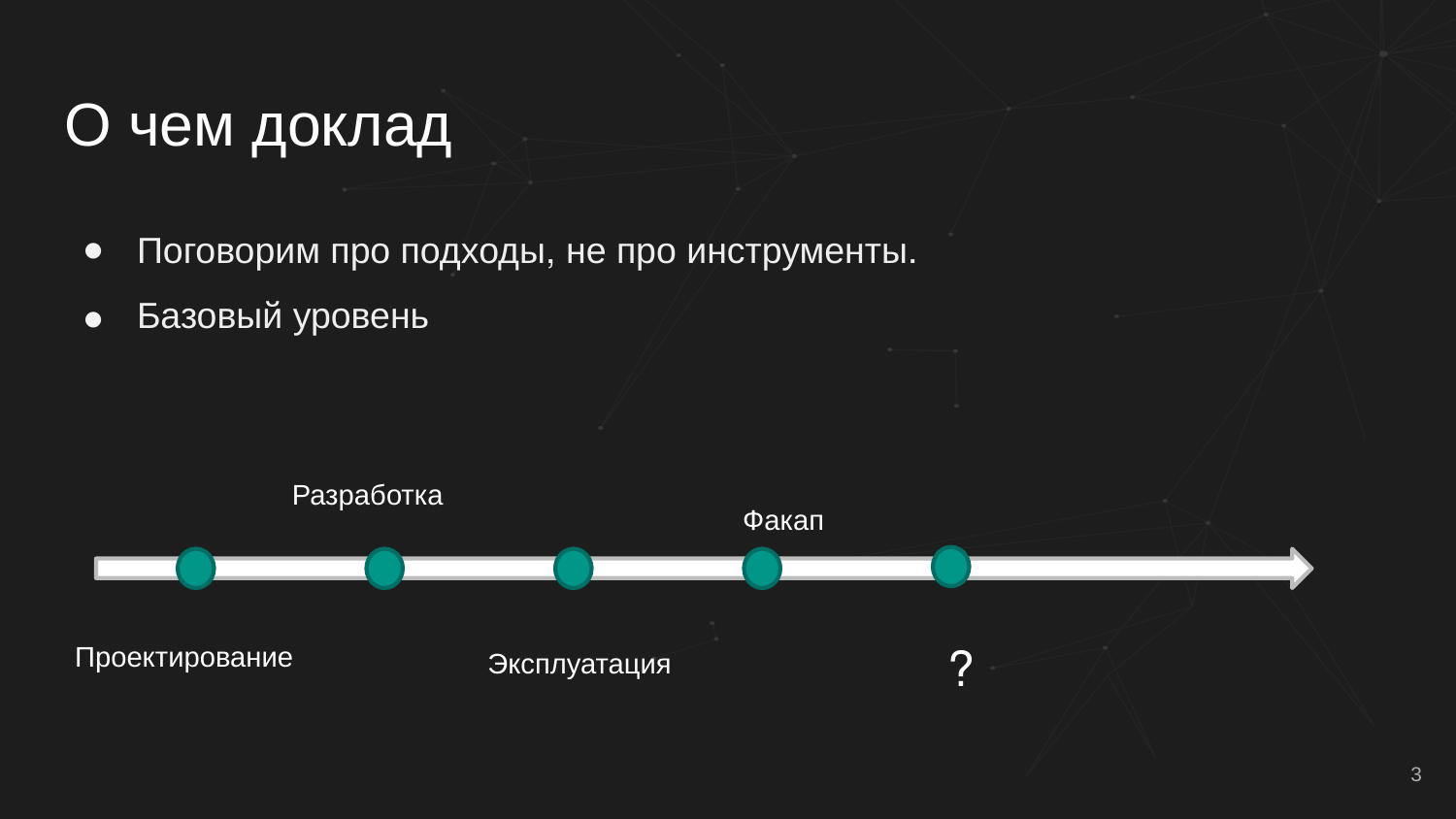

# О чем доклад
Поговорим про подходы, не про инструменты.
Базовый уровень
Разработка
Факап

Проектирование
?
Эксплуатация
3